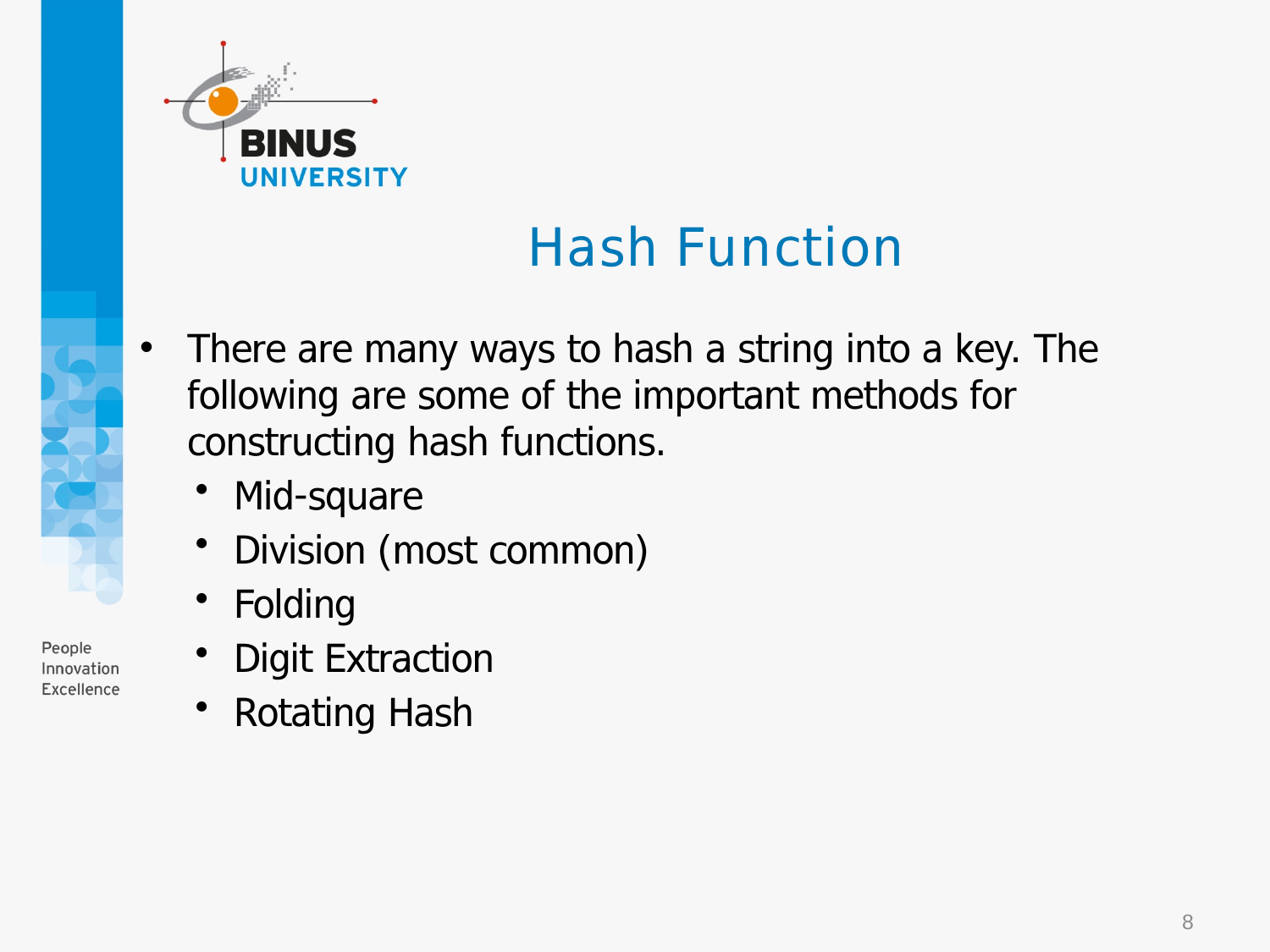

# Hash Function
There are many ways to hash a string into a key. The following are some of the important methods for constructing hash functions.
Mid-square
Division (most common)
Folding
Digit Extraction
Rotating Hash
8